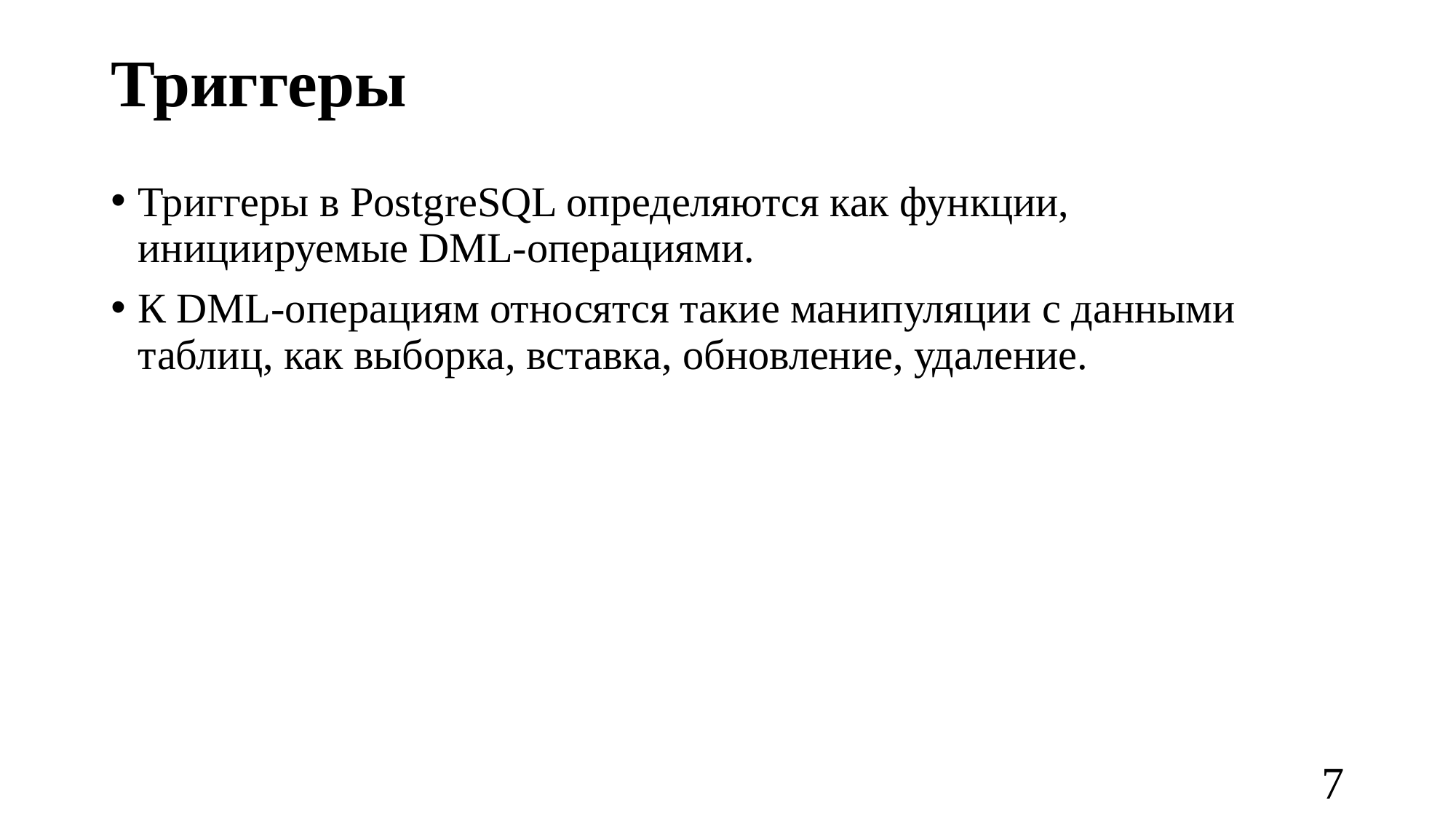

# Триггеры
Триггеры в PostgreSQL определяются как функции, инициируемые DML-операциями.
К DML-операциям относятся такие манипуляции с данными таблиц, как выборка, вставка, обновление, удаление.

7